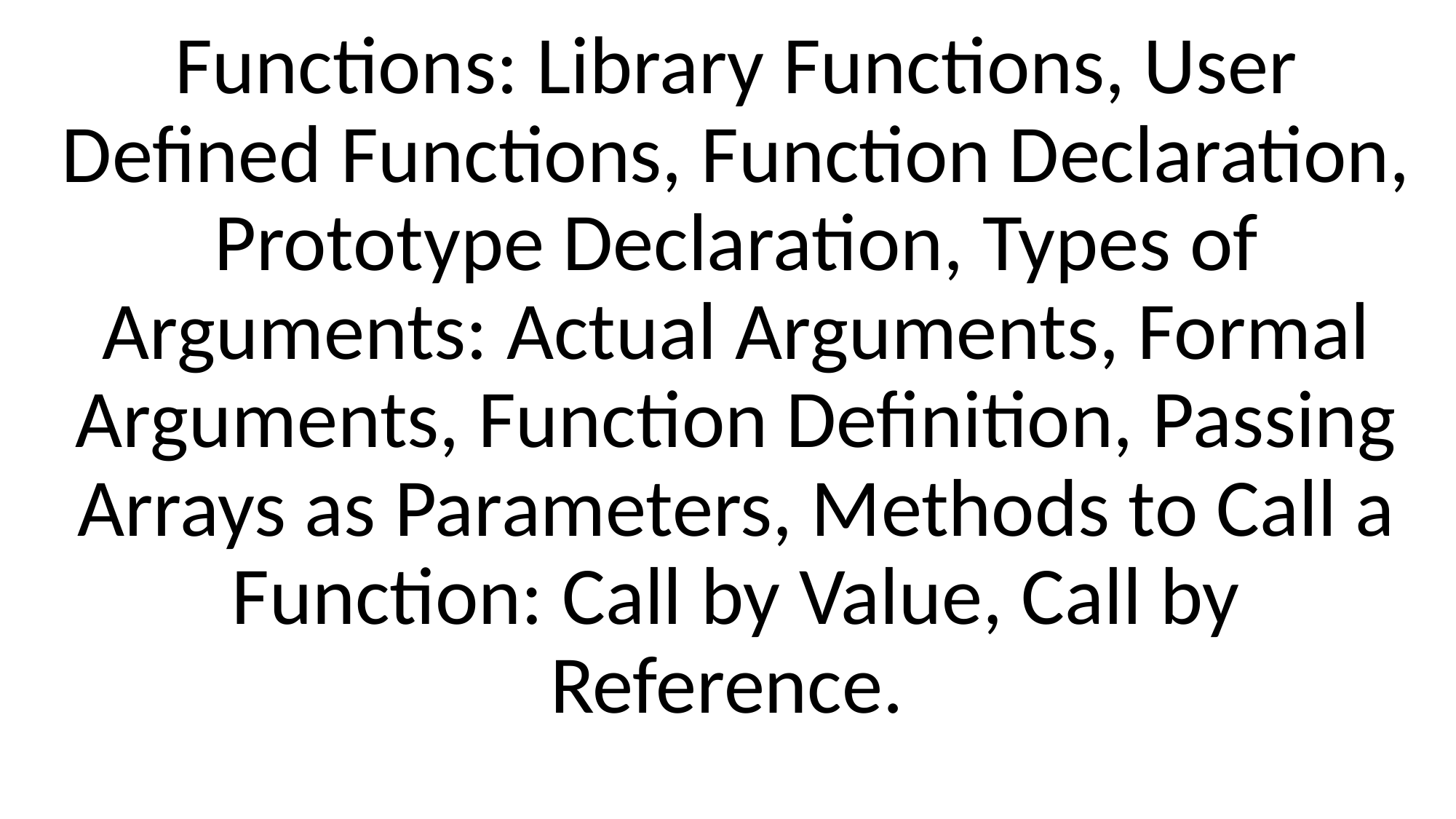

Functions: Library Functions, User Defined Functions, Function Declaration, Prototype Declaration, Types of Arguments: Actual Arguments, Formal Arguments, Function Definition, Passing Arrays as Parameters, Methods to Call a Function: Call by Value, Call by Reference.